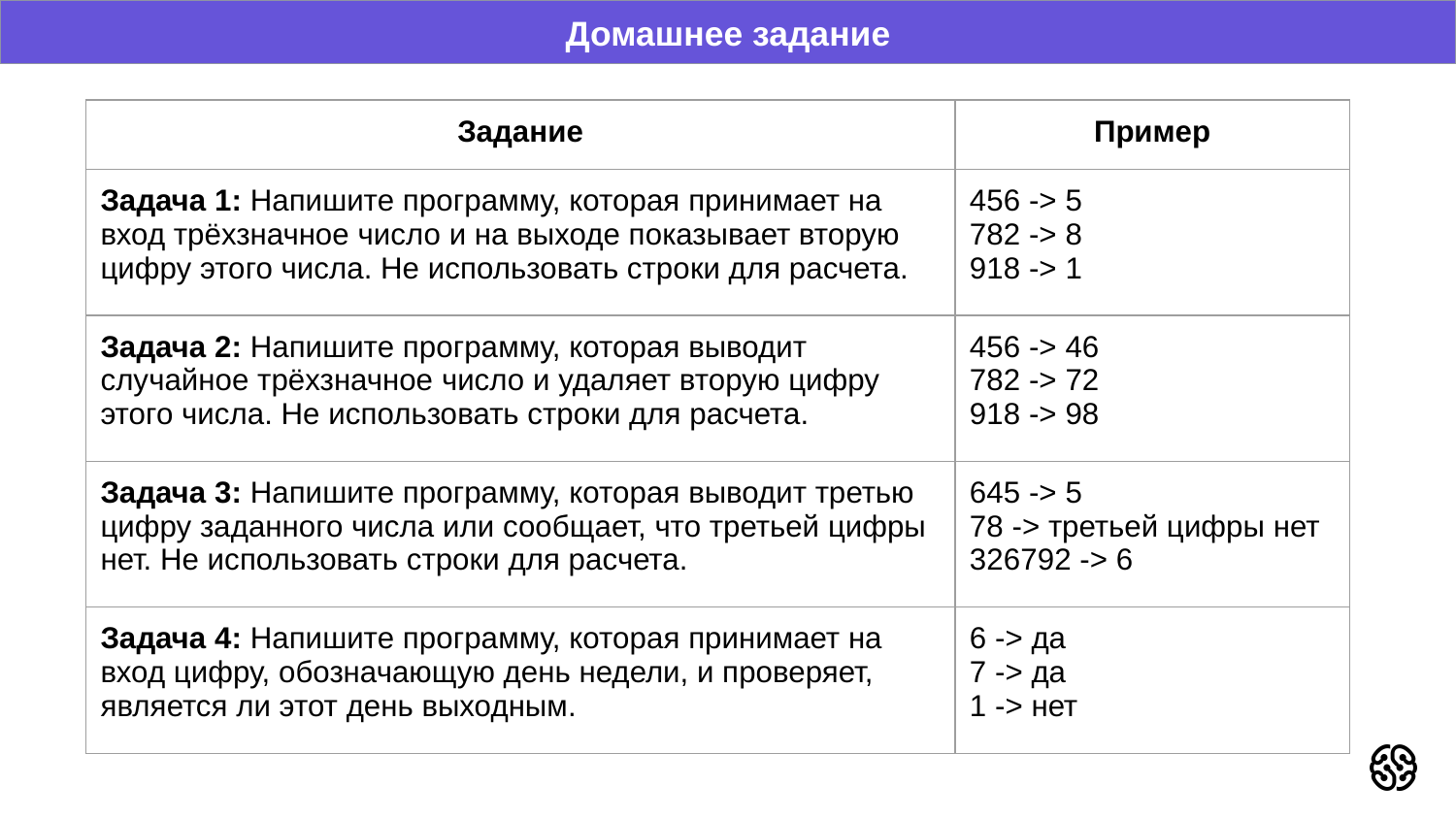

Домашнее задание
| Задание | Пример |
| --- | --- |
| Задача 1: Напишите программу, которая принимает на вход трёхзначное число и на выходе показывает вторую цифру этого числа. Не использовать строки для расчета. | 456 -> 5 782 -> 8 918 -> 1 |
| Задача 2: Напишите программу, которая выводит случайное трёхзначное число и удаляет вторую цифру этого числа. Не использовать строки для расчета. | 456 -> 46 782 -> 72 918 -> 98 |
| Задача 3: Напишите программу, которая выводит третью цифру заданного числа или сообщает, что третьей цифры нет. Не использовать строки для расчета. | 645 -> 5 78 -> третьей цифры нет 326792 -> 6 |
| Задача 4: Напишите программу, которая принимает на вход цифру, обозначающую день недели, и проверяет, является ли этот день выходным. | 6 -> да 7 -> да 1 -> нет |